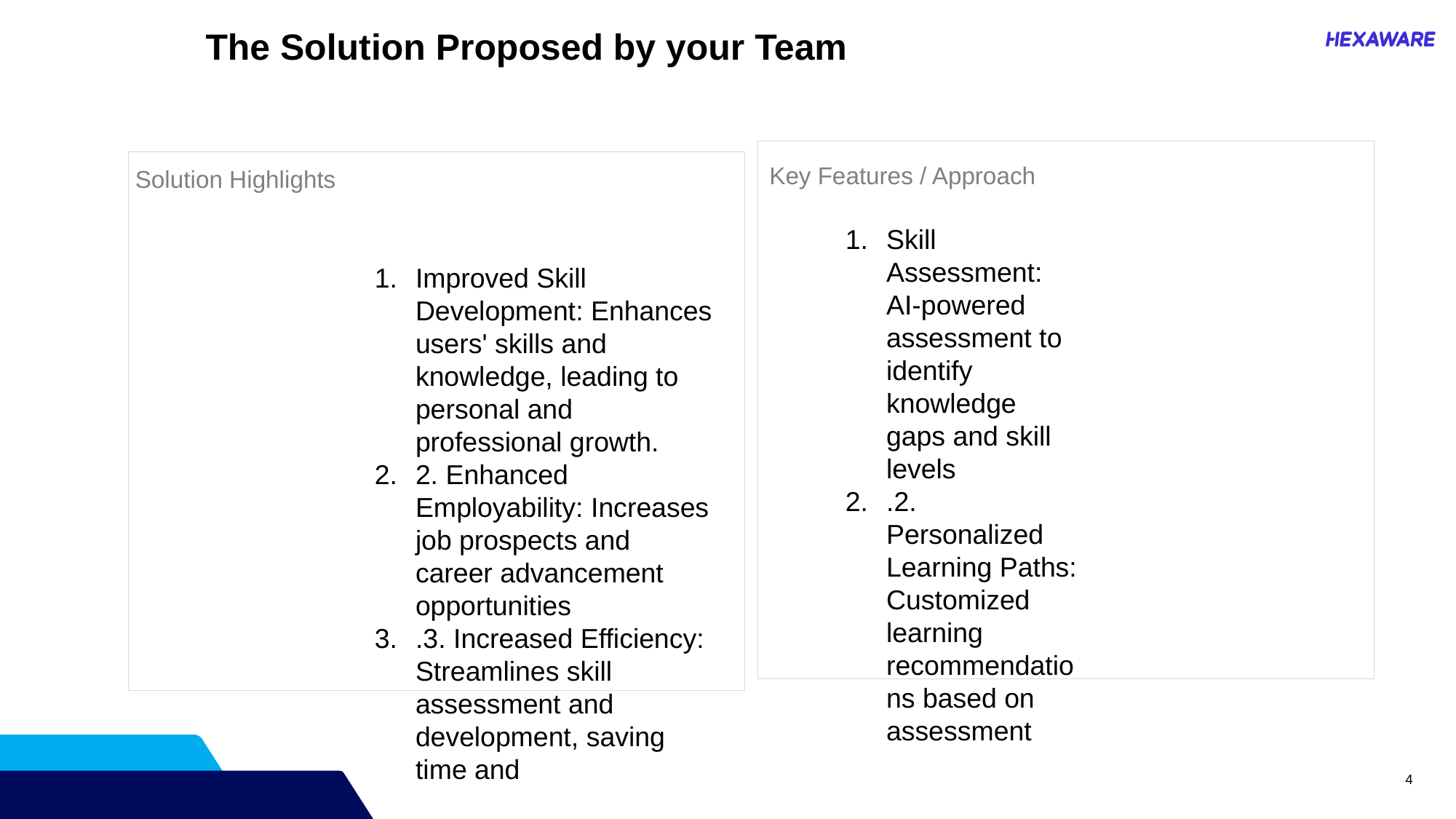

The Solution Proposed by your Team

 Key Features / Approach
 Solution Highlights
Skill Assessment: AI-powered assessment to identify knowledge gaps and skill levels
.2. Personalized Learning Paths: Customized learning recommendations based on assessment
Improved Skill Development: Enhances users' skills and knowledge, leading to personal and professional growth.
2. Enhanced Employability: Increases job prospects and career advancement opportunities
.3. Increased Efficiency: Streamlines skill assessment and development, saving time and